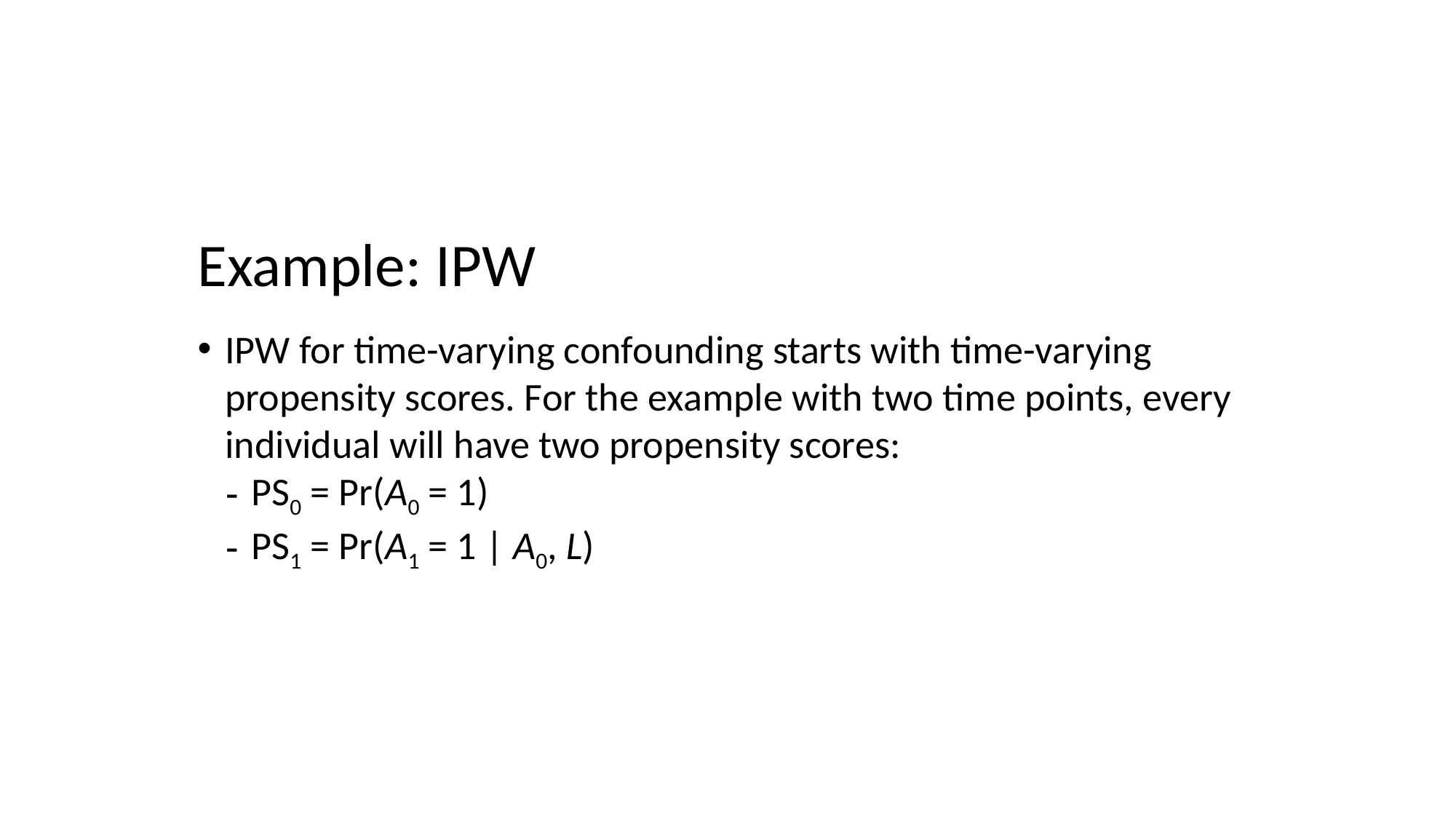

Example: IPW
IPW for time-varying confounding starts with time-varying propensity scores. For the example with two time points, every individual will have two propensity scores:
PS0 = Pr(A0 = 1)
PS1 = Pr(A1 = 1 | A0, L)